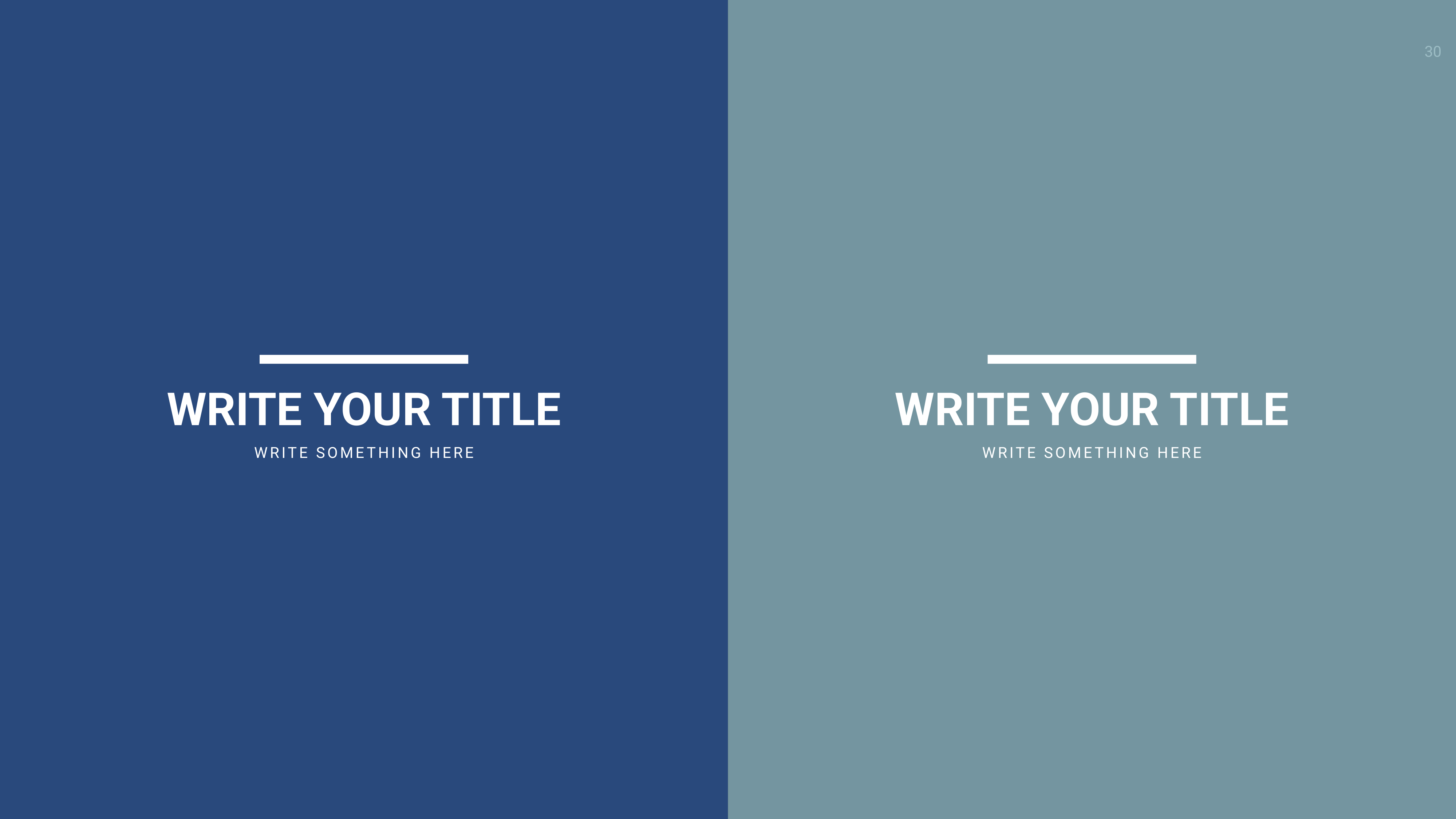

WRITE YOUR TITLE
WRITE SOMETHING HERE
WRITE YOUR TITLE
WRITE SOMETHING HERE